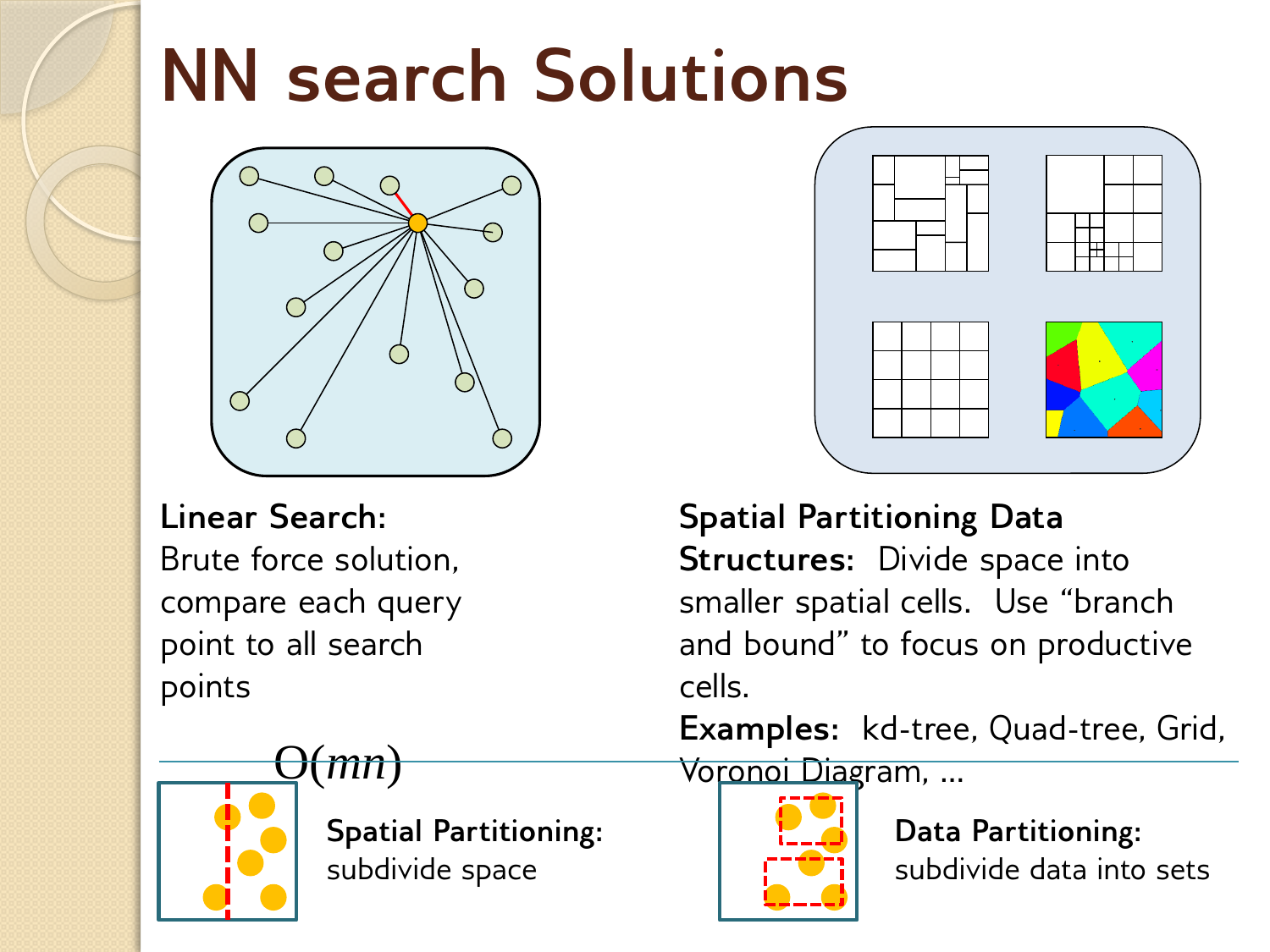

# NN search Solutions

Linear Search:
Brute force solution, compare each query point to all search points

O(mn)
Spatial Partitioning Data Structures:  Divide space into smaller spatial cells.  Use “branch and bound” to focus on productive cells.
Examples:  kd-tree, Quad-tree, Grid, Voronoi Diagram, …

Spatial Partitioning:
subdivide space
Data Partitioning:
subdivide data into sets